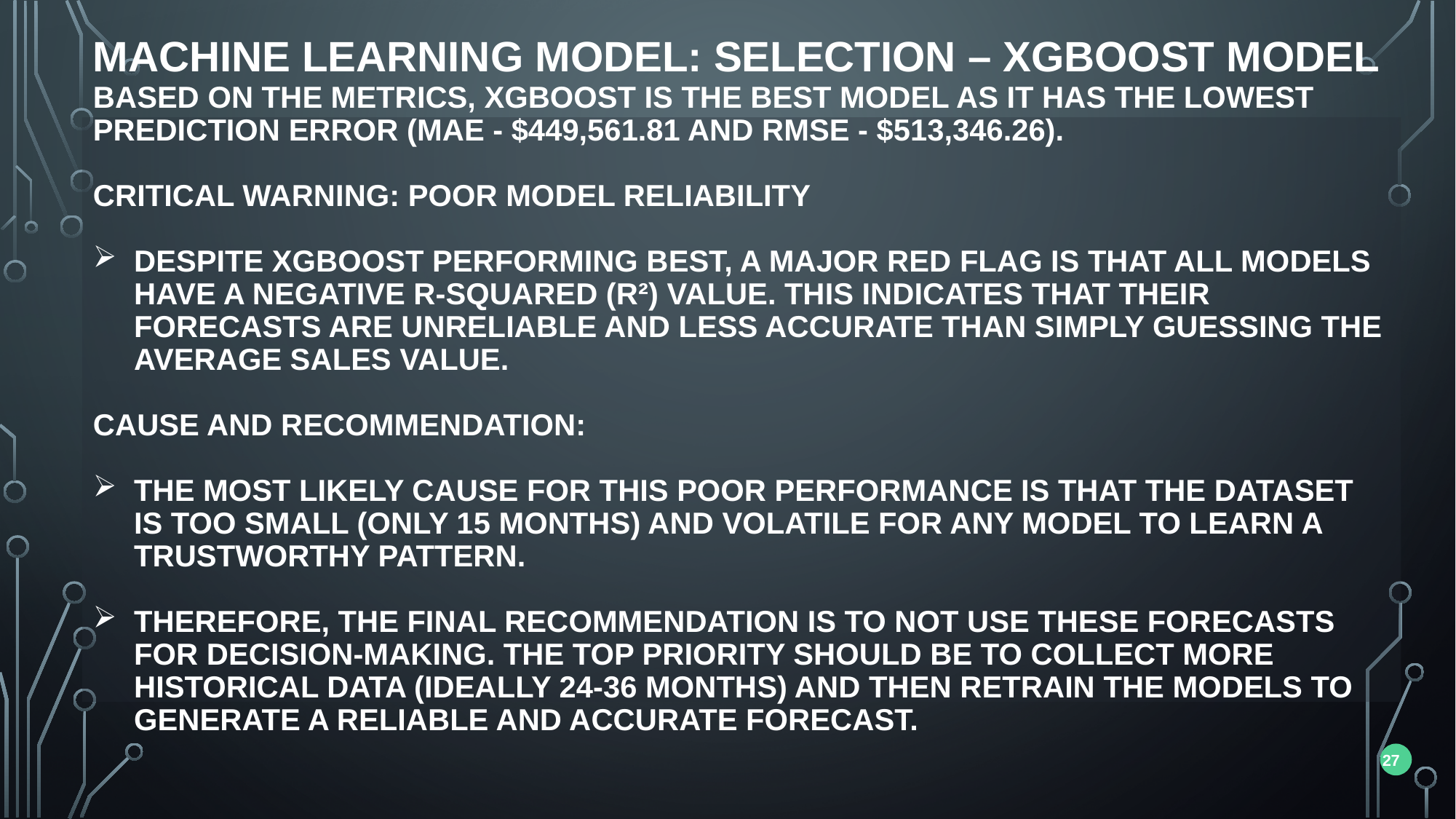

Machine Learning model: selection – XGBoost model

Based on the metrics, XGBoost is the best model as it has the lowest prediction error (MAE - $449,561.81 and RMSE - $513,346.26).

Critical Warning: Poor Model Reliability

Despite XGBoost performing best, a major red flag is that all models have a negative R-squared (R²) value. This indicates that their forecasts are unreliable and less accurate than simply guessing the average sales value.

Cause and Recommendation:

The most likely cause for this poor performance is that the dataset is too small (only 15 months) and volatile for any model to learn a trustworthy pattern.

Therefore, the final recommendation is to not use these forecasts for decision-making. The top priority should be to collect more historical data (ideally 24-36 months) and then retrain the models to generate a reliable and accurate forecast.
27